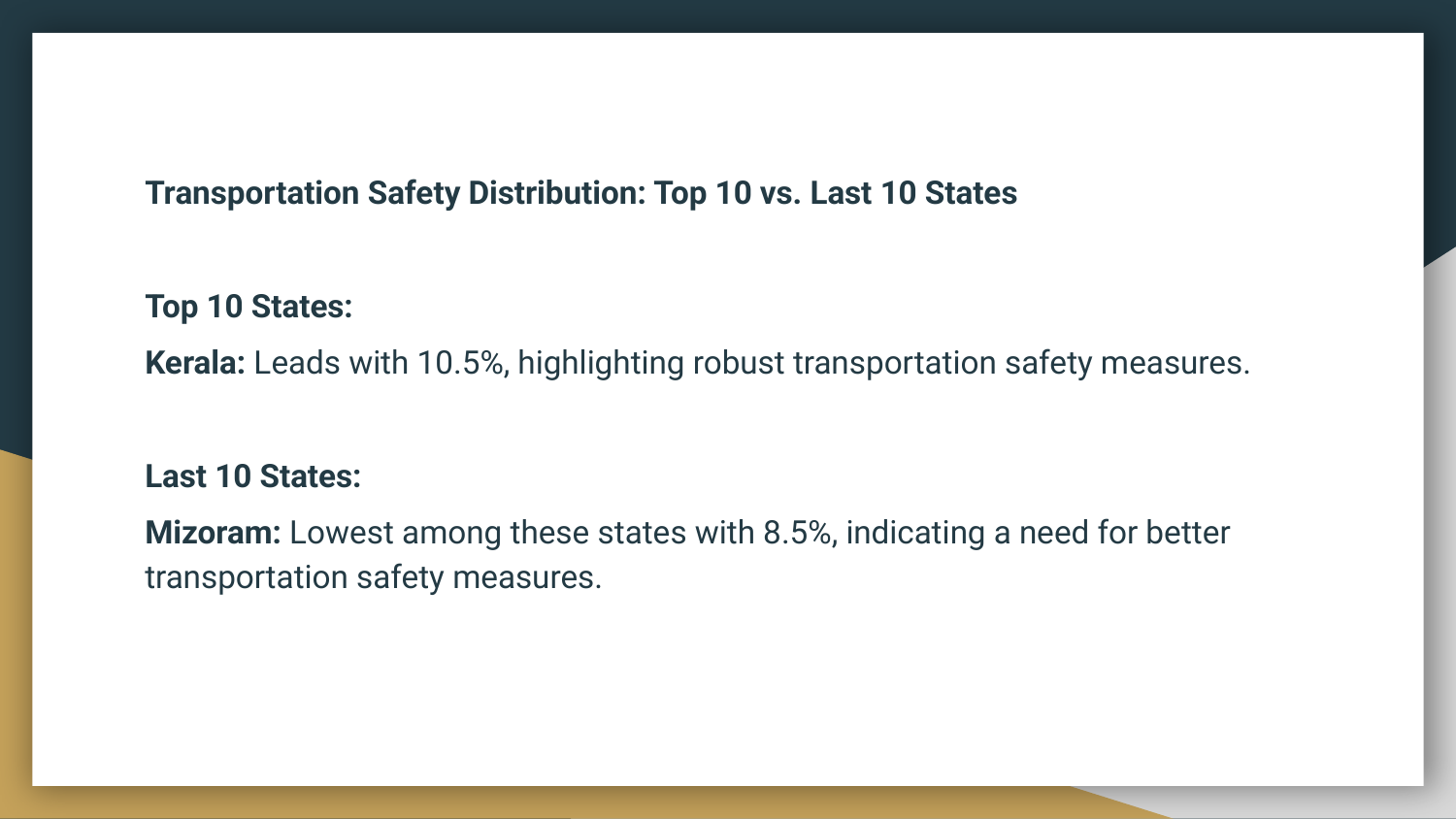

Transportation Safety Distribution: Top 10 vs. Last 10 States

Top 10 States:
Kerala: Leads with 10.5%, highlighting robust transportation safety measures.

Last 10 States:
Mizoram: Lowest among these states with 8.5%, indicating a need for better transportation safety measures.